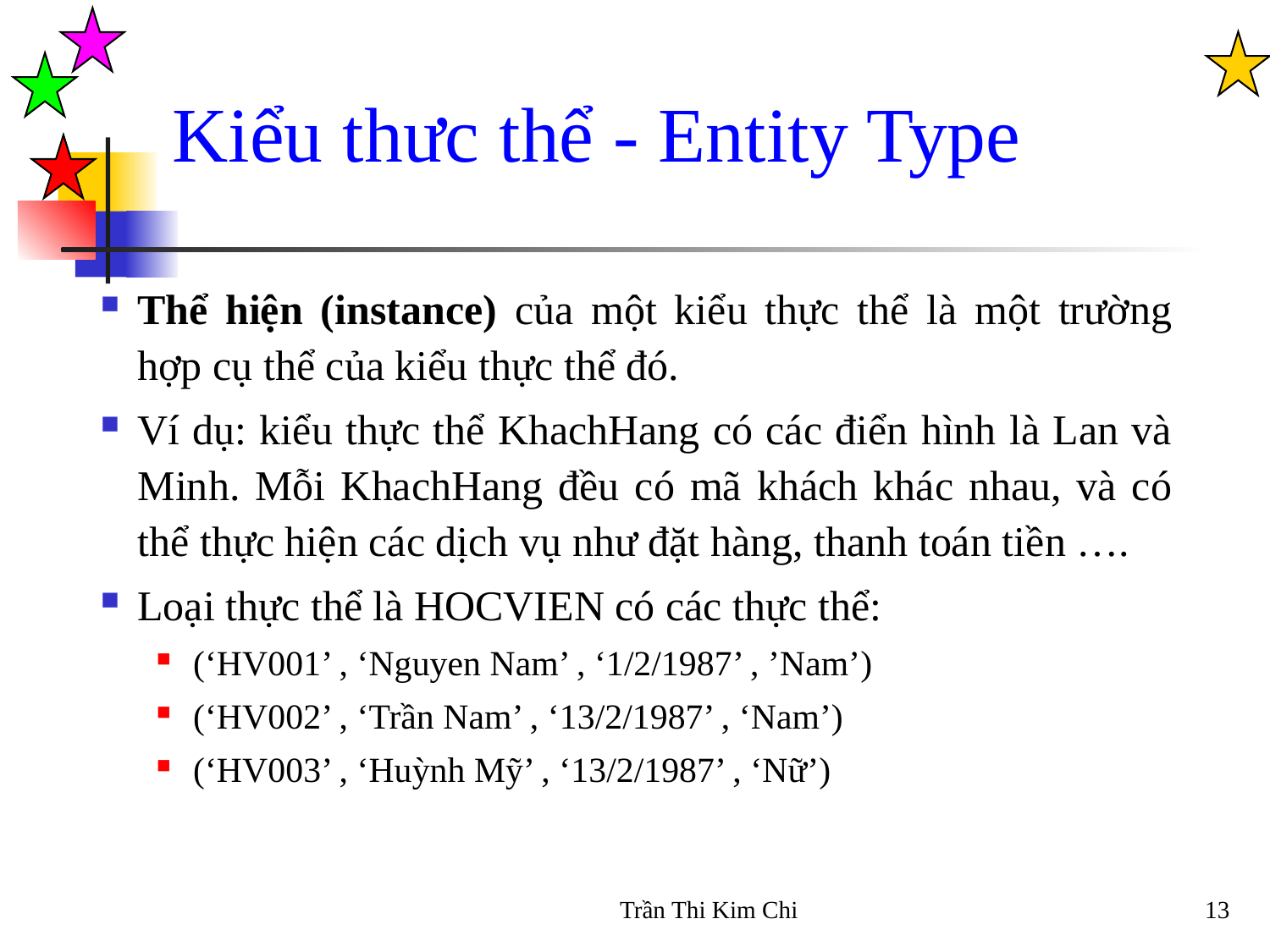

Kiểu thưc thể - Entity Type
Thể hiện (instance) của một kiểu thực thể là một trường hợp cụ thể của kiểu thực thể đó.
Ví dụ: kiểu thực thể KhachHang có các điển hình là Lan và Minh. Mỗi KhachHang đều có mã khách khác nhau, và có thể thực hiện các dịch vụ như đặt hàng, thanh toán tiền ….
Loại thực thể là HOCVIEN có các thực thể:
(‘HV001’ , ‘Nguyen Nam’ , ‘1/2/1987’ , ’Nam’)
(‘HV002’ , ‘Trần Nam’ , ‘13/2/1987’ , ‘Nam’)
(‘HV003’ , ‘Huỳnh Mỹ’ , ‘13/2/1987’ , ‘Nữ’)
Trần Thi Kim Chi
13